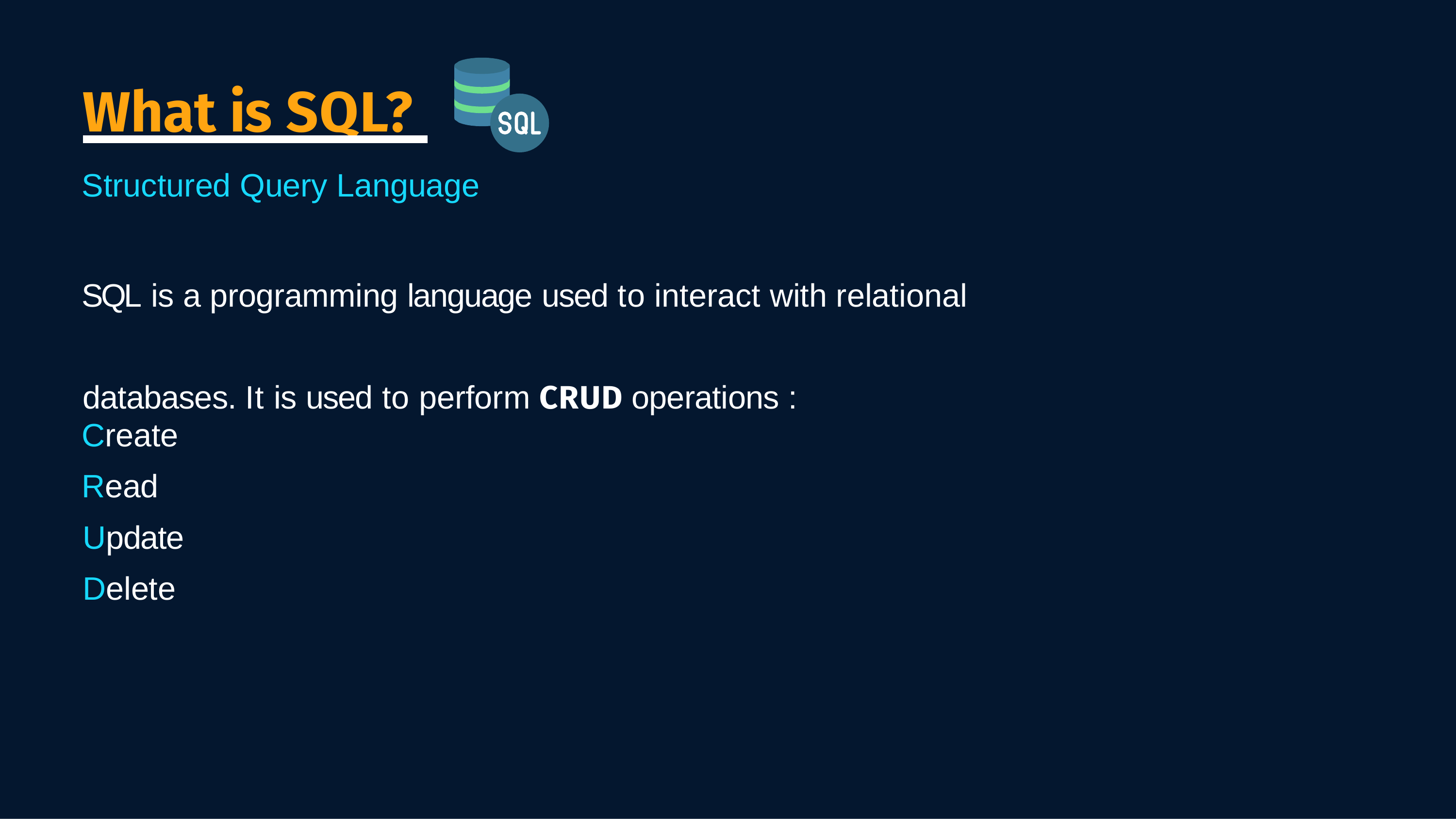

# What is SQL?
Structured Query Language
SQL is a programming language used to interact with relational databases. It is used to perform CRUD operations :
Create
Read Update Delete